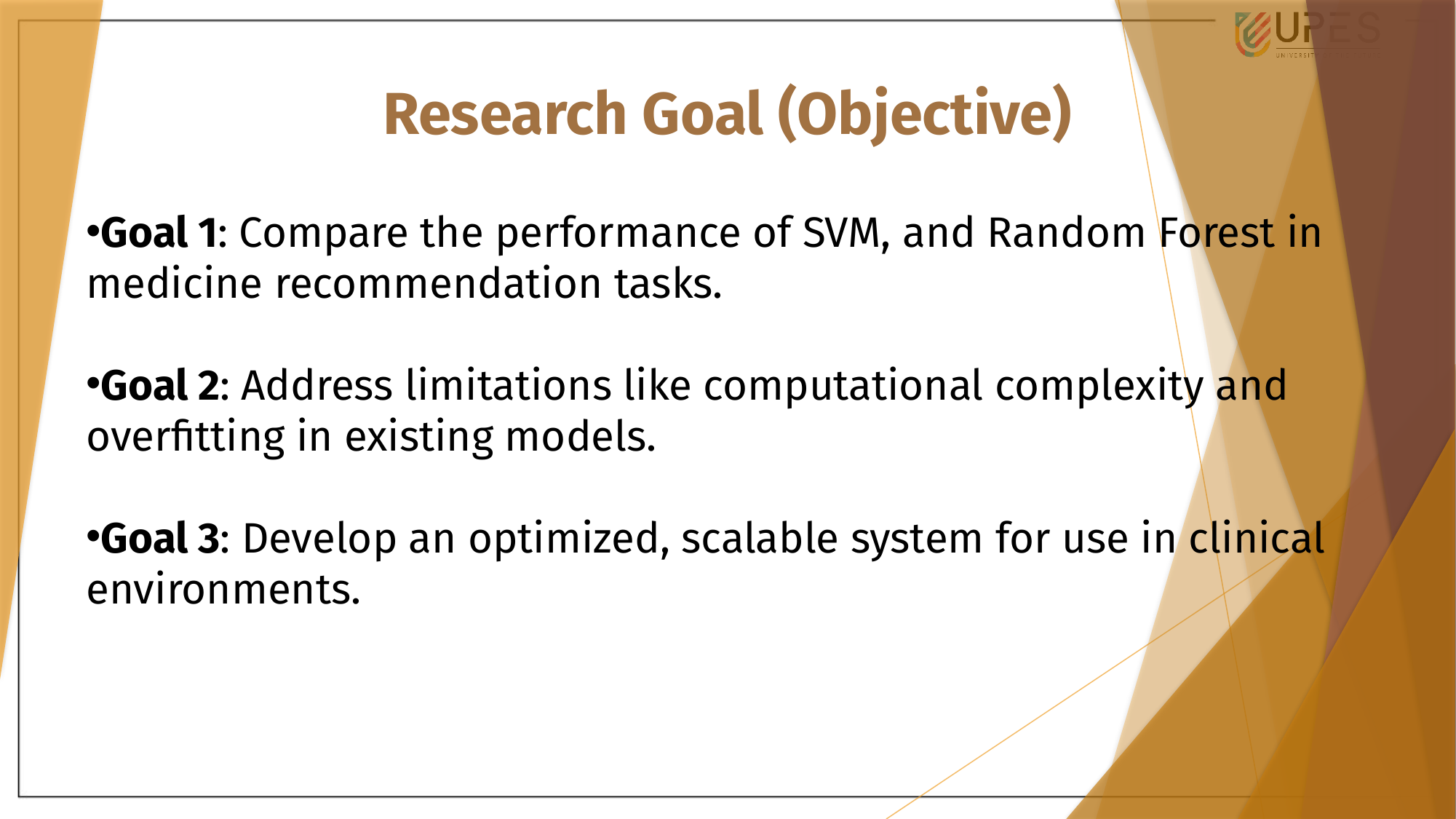

Research Goal (Objective)

Goal 1: Compare the performance of SVM, and Random Forest in medicine recommendation tasks.

Goal 2: Address limitations like computational complexity and overfitting in existing models.

Goal 3: Develop an optimized, scalable system for use in clinical environments.